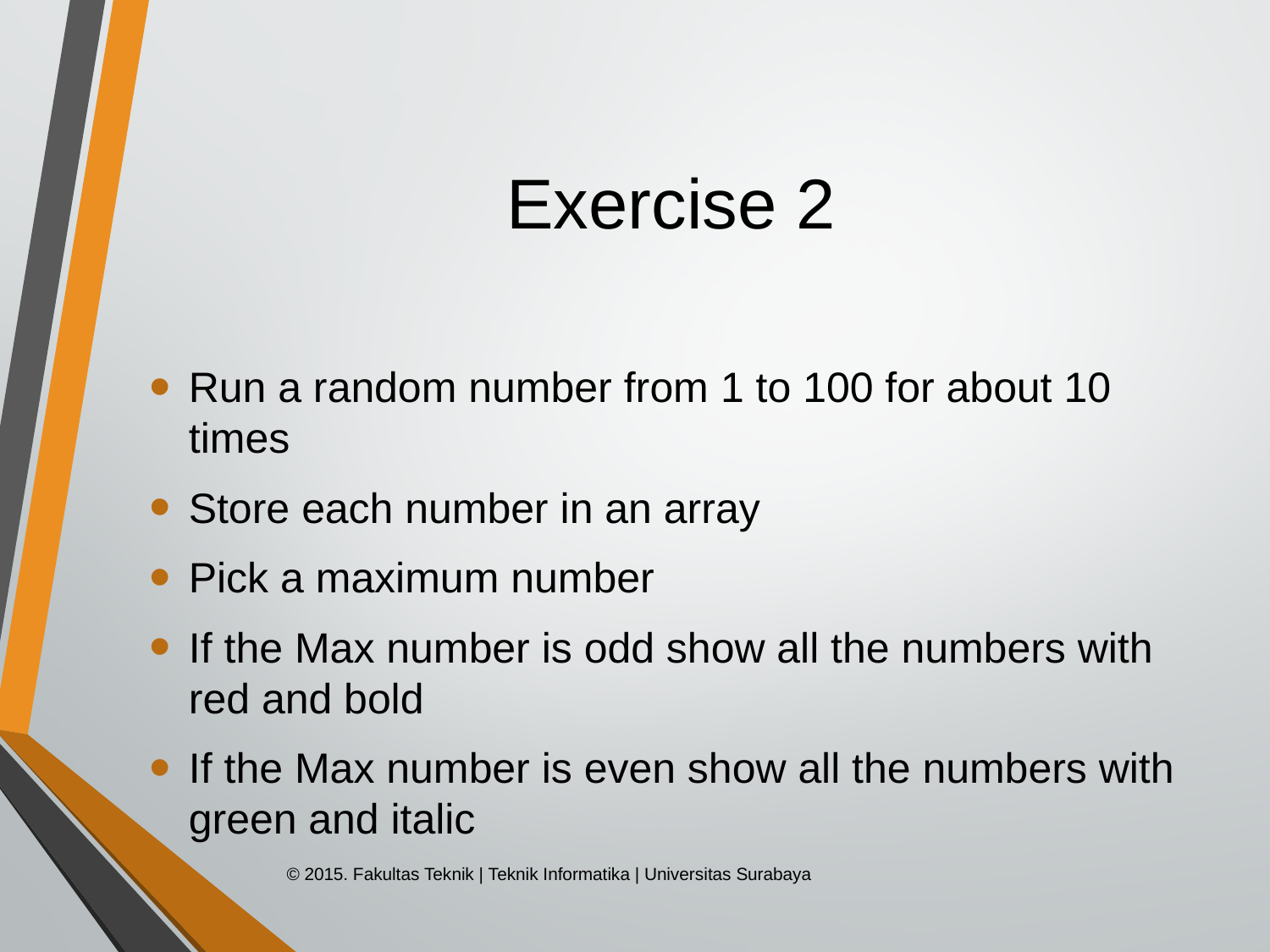

# Exercise 2
Run a random number from 1 to 100 for about 10 times
Store each number in an array
Pick a maximum number
If the Max number is odd show all the numbers with red and bold
If the Max number is even show all the numbers with green and italic
© 2015. Fakultas Teknik | Teknik Informatika | Universitas Surabaya